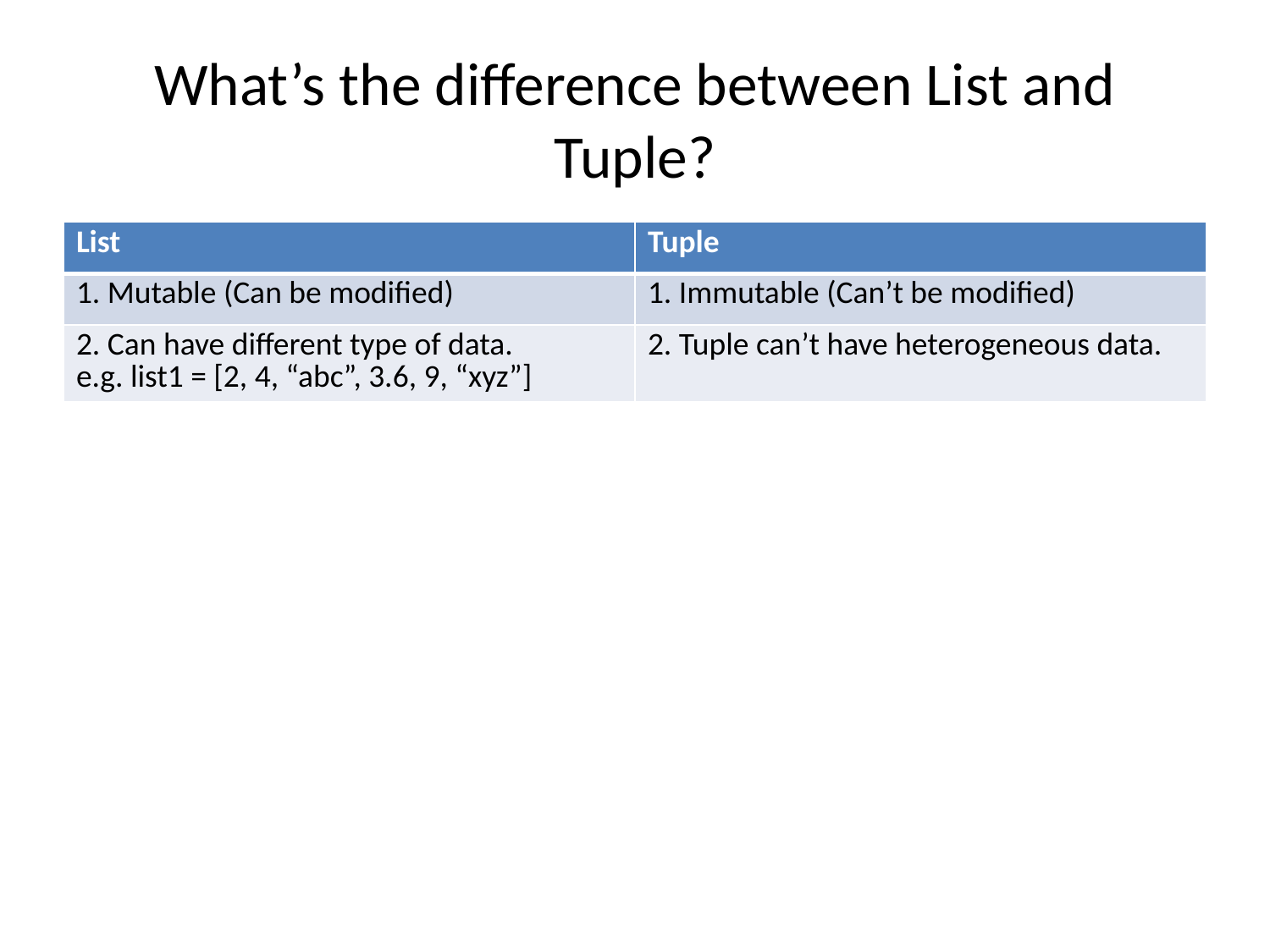

# What’s the difference between List and Tuple?
| List | Tuple |
| --- | --- |
| 1. Mutable (Can be modified) | 1. Immutable (Can’t be modified) |
| 2. Can have different type of data. e.g. list1 = [2, 4, “abc”, 3.6, 9, “xyz”] | 2. Tuple can’t have heterogeneous data. |